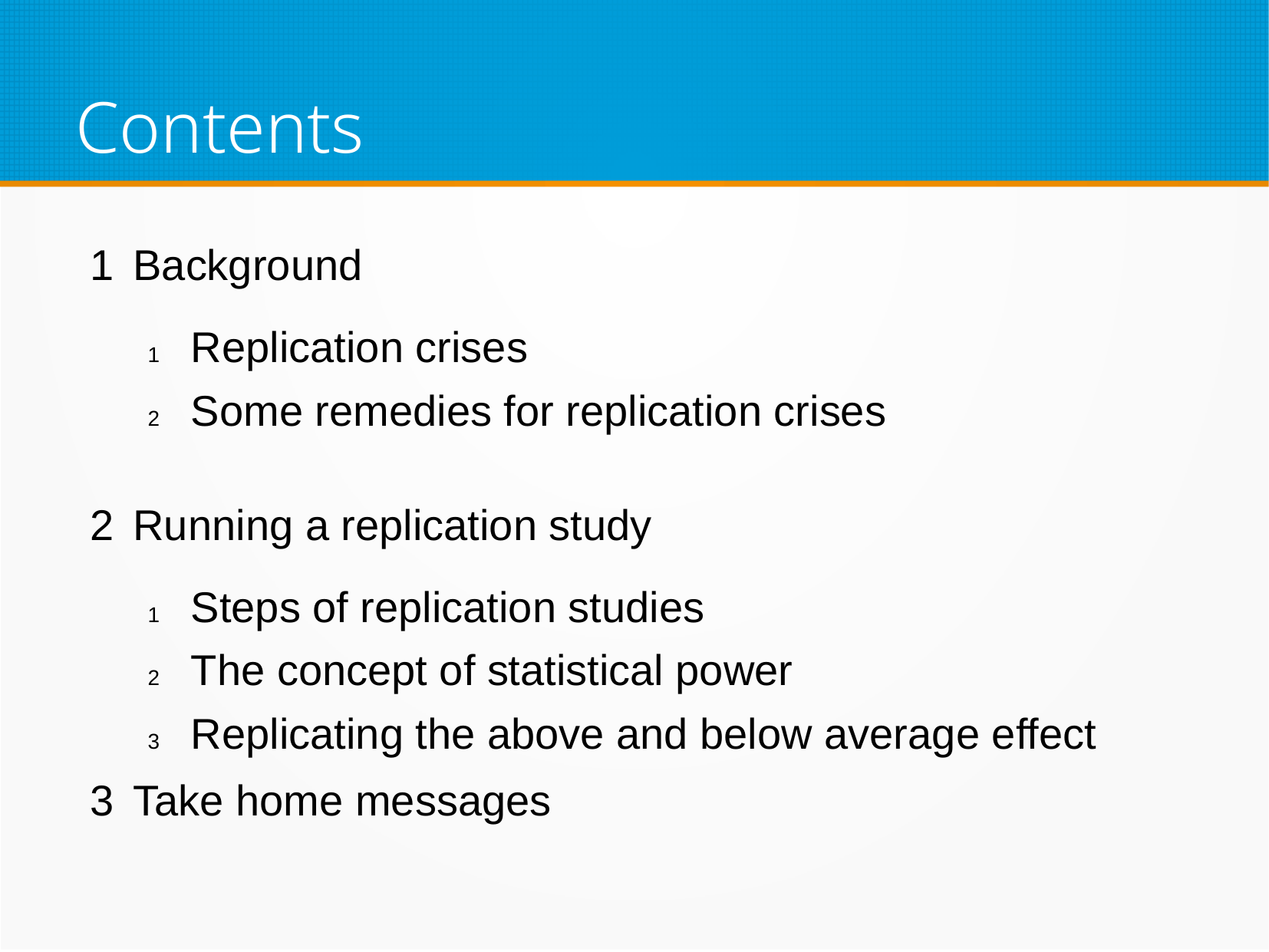

# Contents
Background
Replication crises
Some remedies for replication crises

Running a replication study
Steps of replication studies
The concept of statistical power
Replicating the above and below average effect
Take home messages